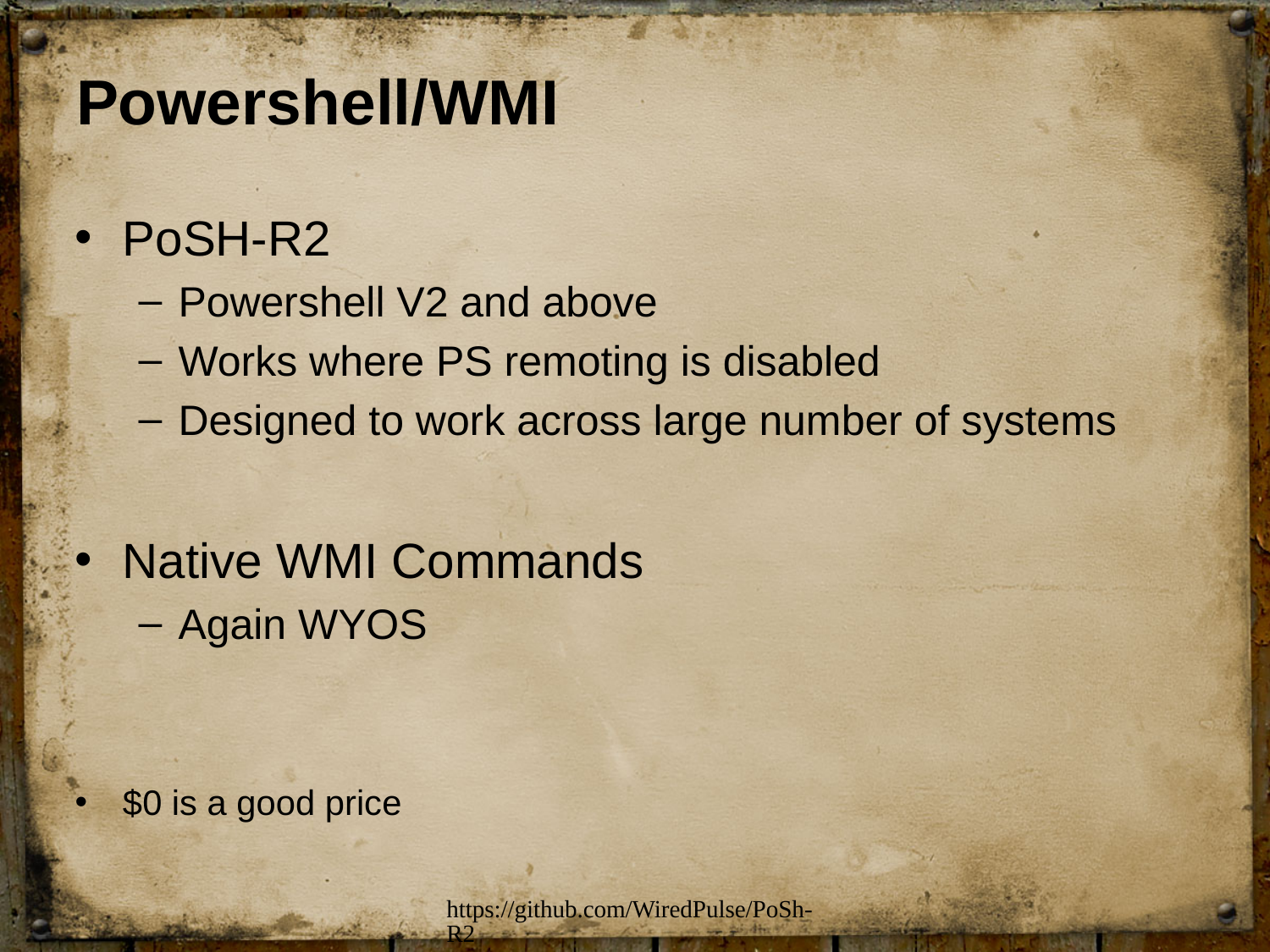

# Powershell/WMI
PoSH-R2
Powershell V2 and above
Works where PS remoting is disabled
Designed to work across large number of systems

Native WMI Commands
Again WYOS

$0 is a good price
https://github.com/WiredPulse/PoSh-R2